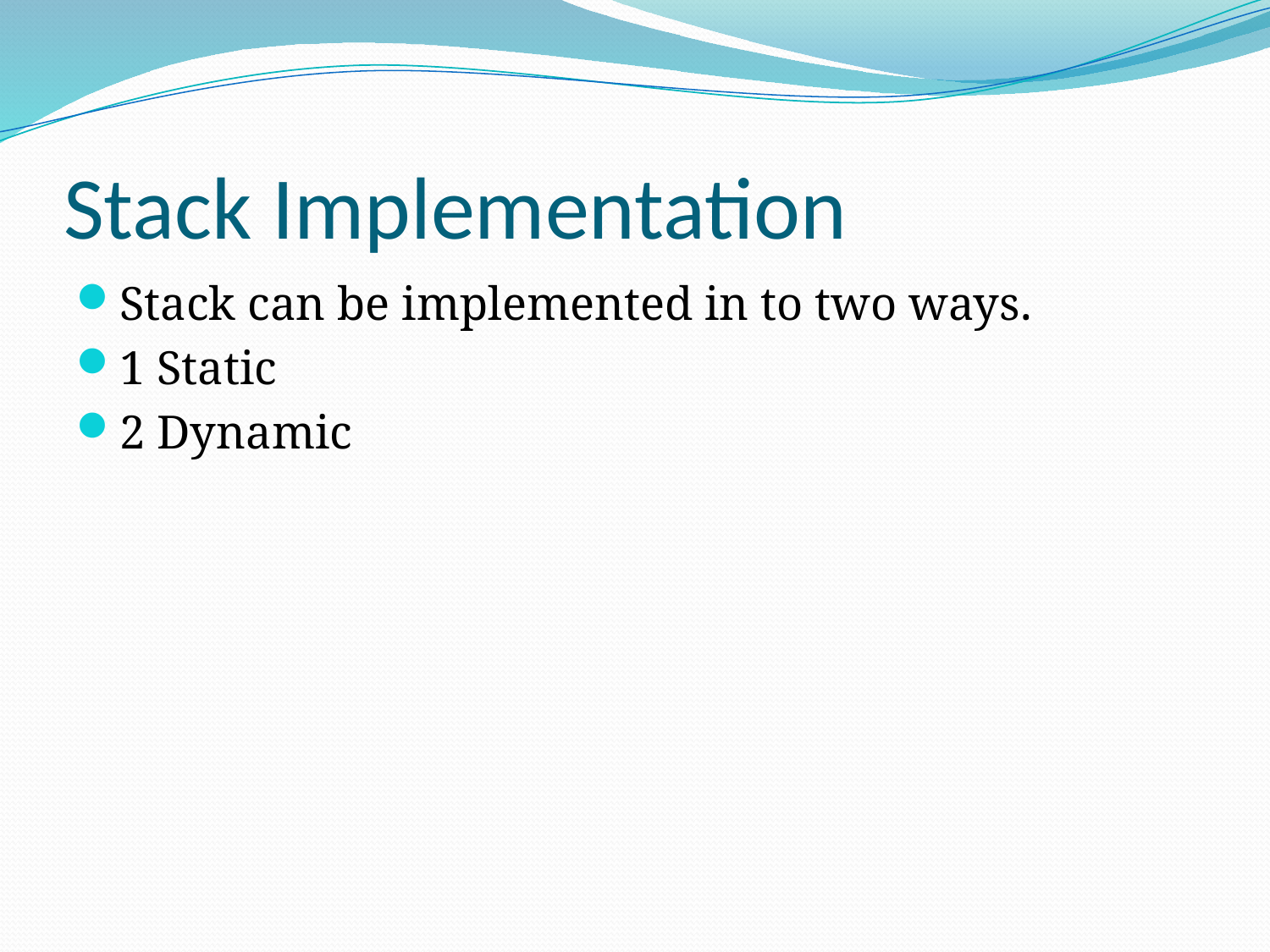

# Stack Implementation
Stack can be implemented in to two ways.
1 Static
2 Dynamic